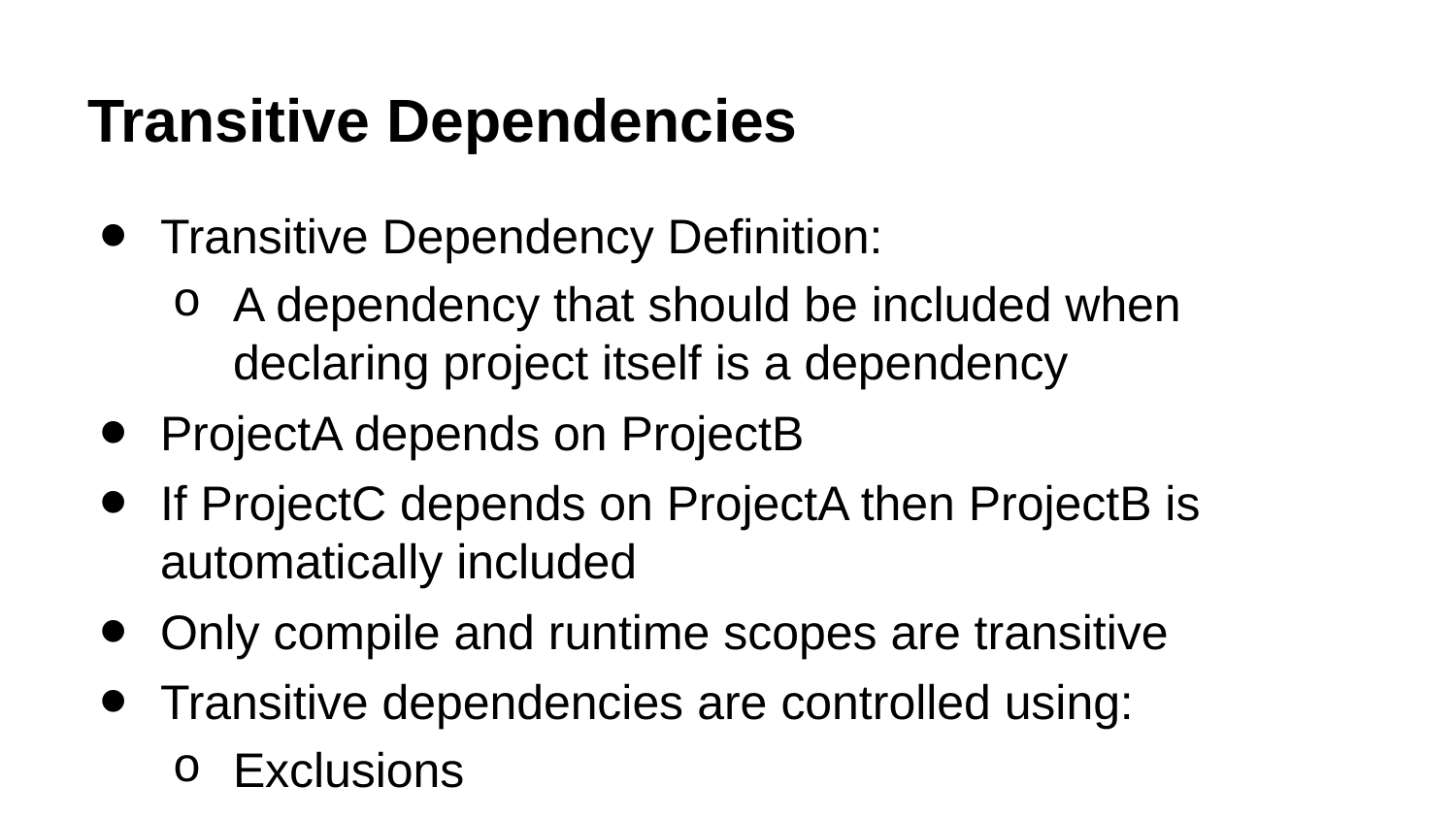

# Transitive Dependencies
Transitive Dependency Definition:
A dependency that should be included when declaring project itself is a dependency
ProjectA depends on ProjectB
If ProjectC depends on ProjectA then ProjectB is automatically included
Only compile and runtime scopes are transitive
Transitive dependencies are controlled using:
Exclusions
Optional declarations